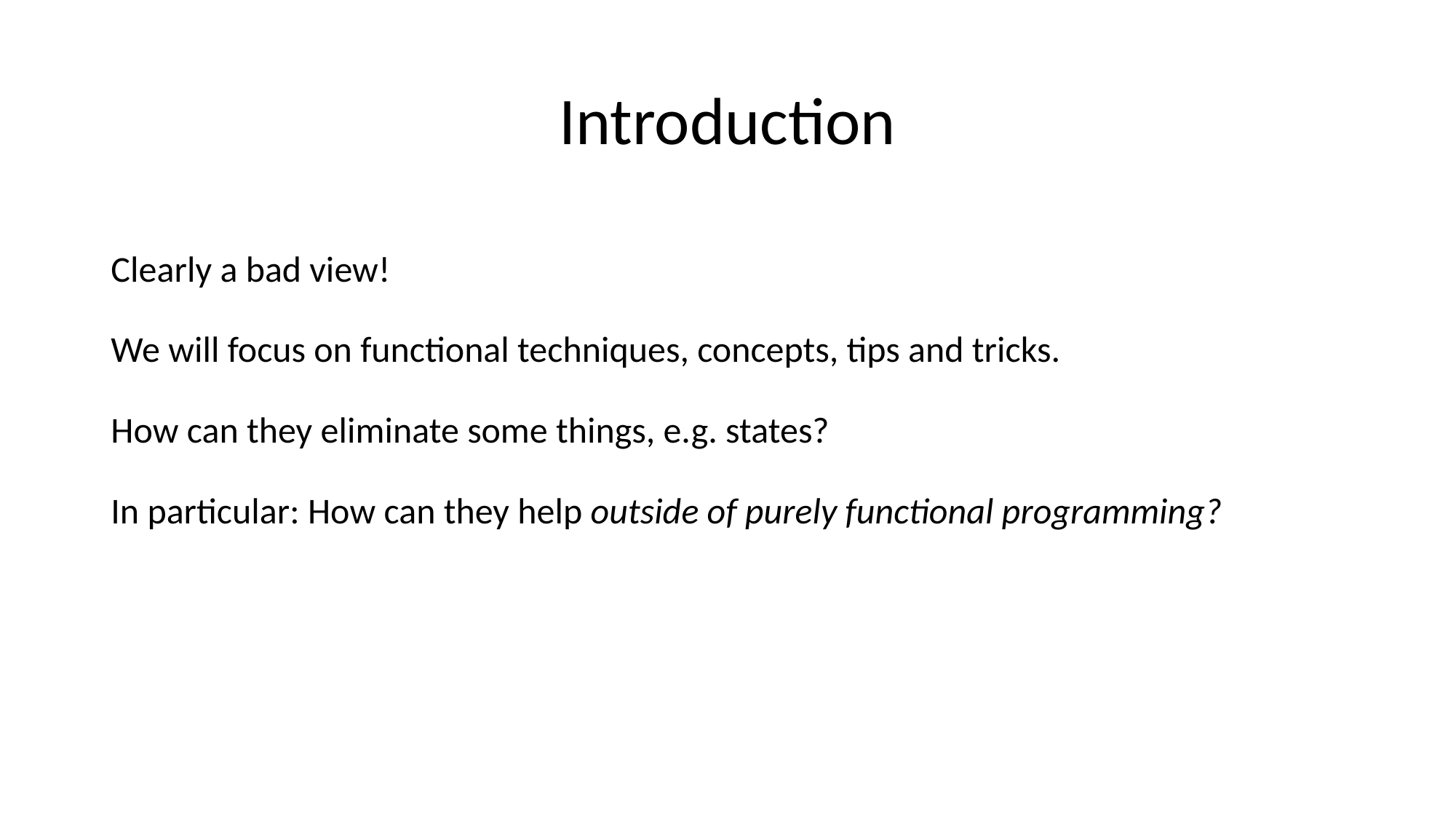

# Introduction
Clearly a bad view!
We will focus on functional techniques, concepts, tips and tricks.
How can they eliminate some things, e.g. states?
In particular: How can they help outside of purely functional programming?